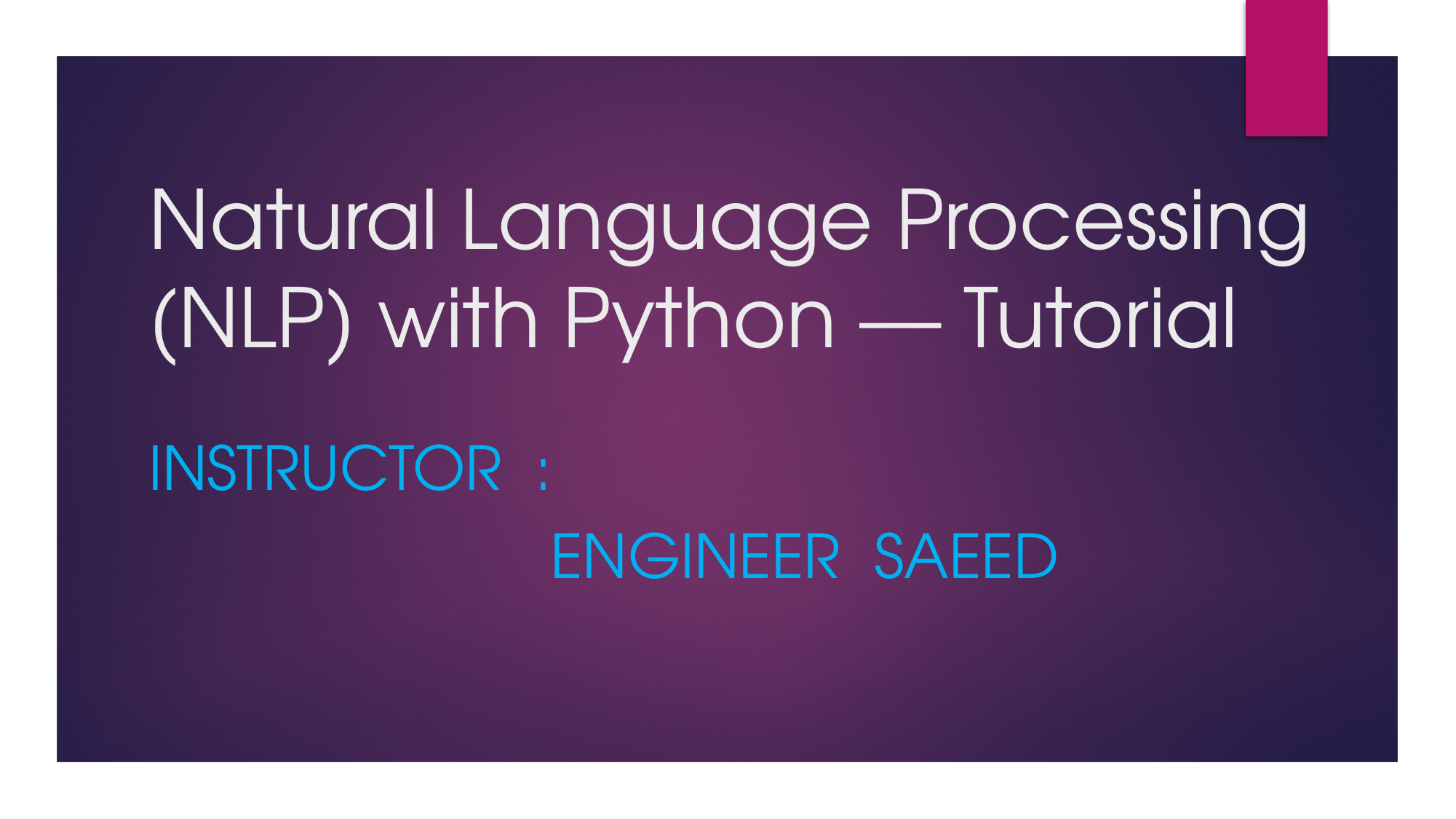

# Natural Language Processing (NLP) with Python — Tutorial
Instructor  :
                        Engineer  Saeed